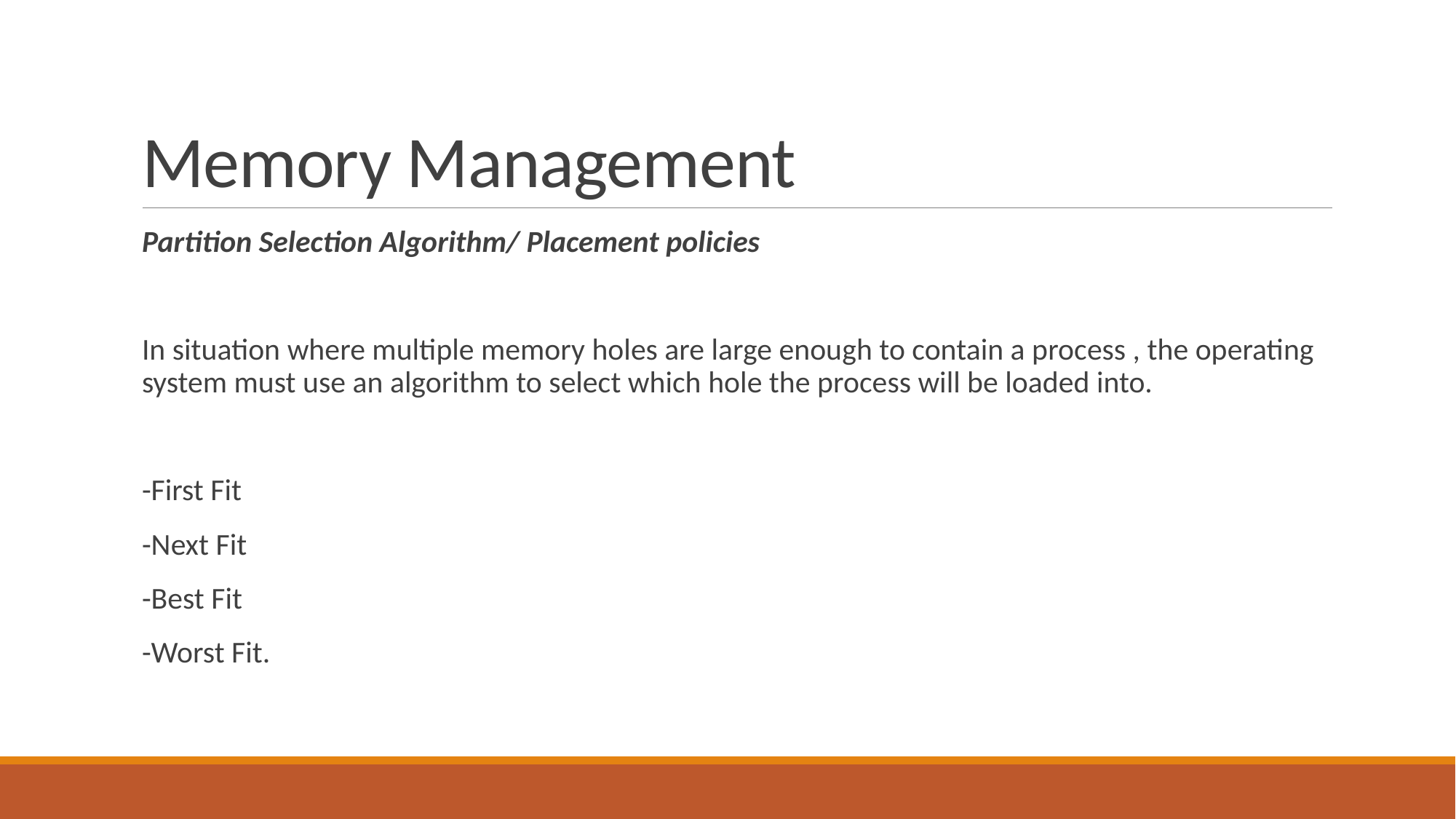

# Memory Management
Partition Selection Algorithm/ Placement policies

In situation where multiple memory holes are large enough to contain a process , the operating system must use an algorithm to select which hole the process will be loaded into.

-First Fit
-Next Fit
-Best Fit
-Worst Fit.